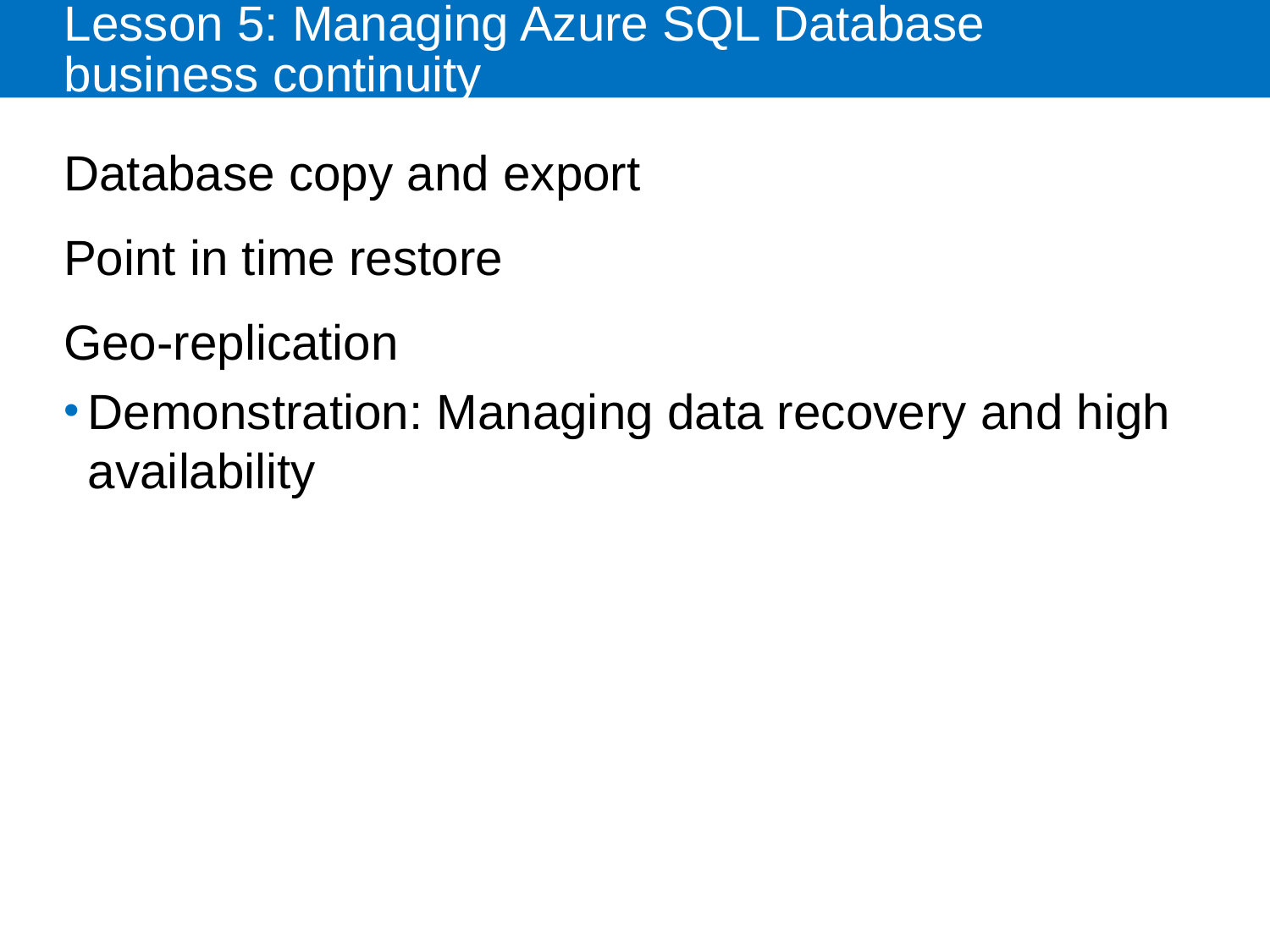

# Lesson 5: Managing Azure SQL Database business continuity
Database copy and export
Point in time restore
Geo-replication
Demonstration: Managing data recovery and high availability